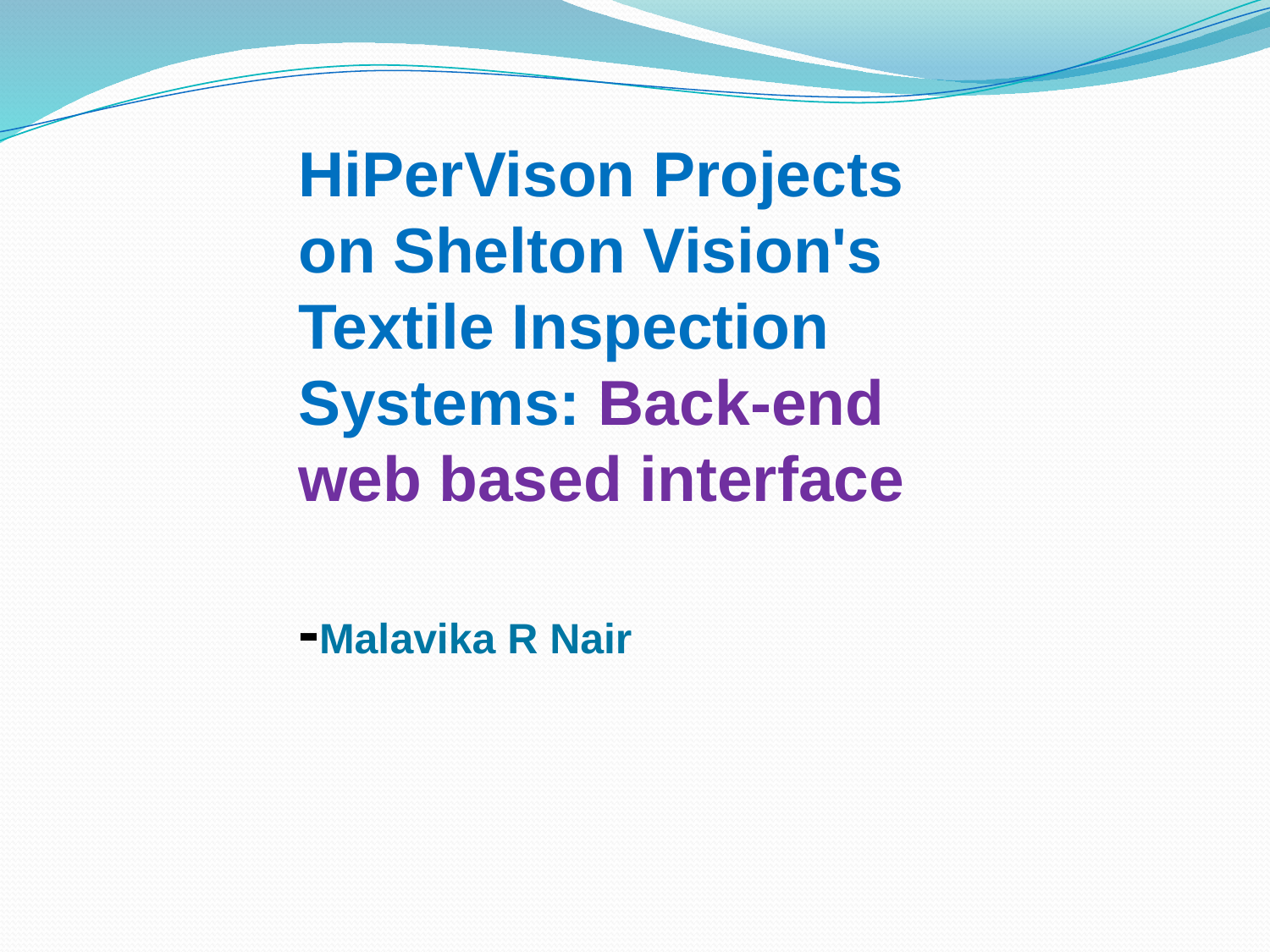

HiPerVison Projects on Shelton Vision's Textile Inspection Systems: Back-end web based interface

-Malavika R Nair